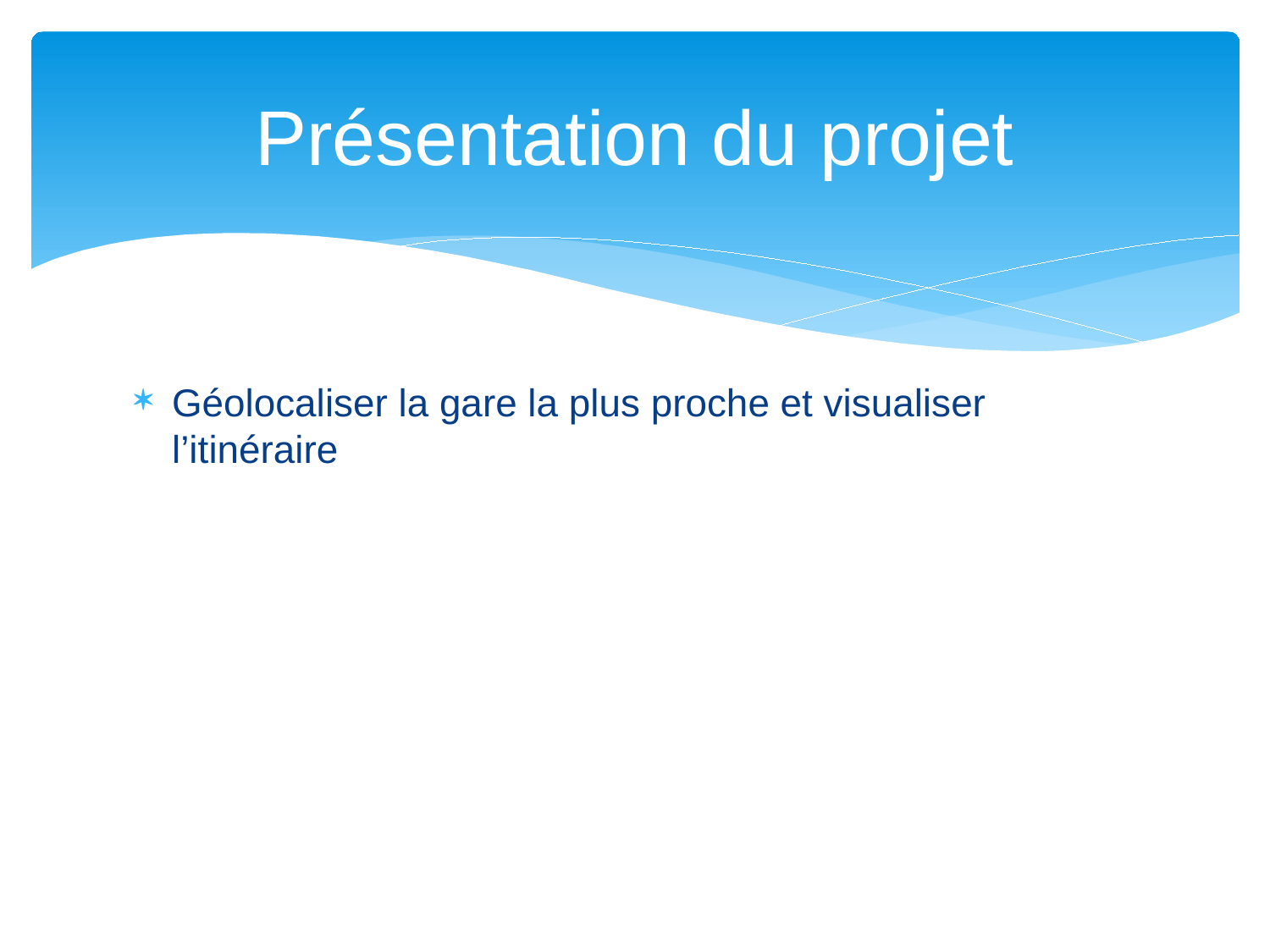

# Présentation du projet
Géolocaliser la gare la plus proche et visualiser l’itinéraire